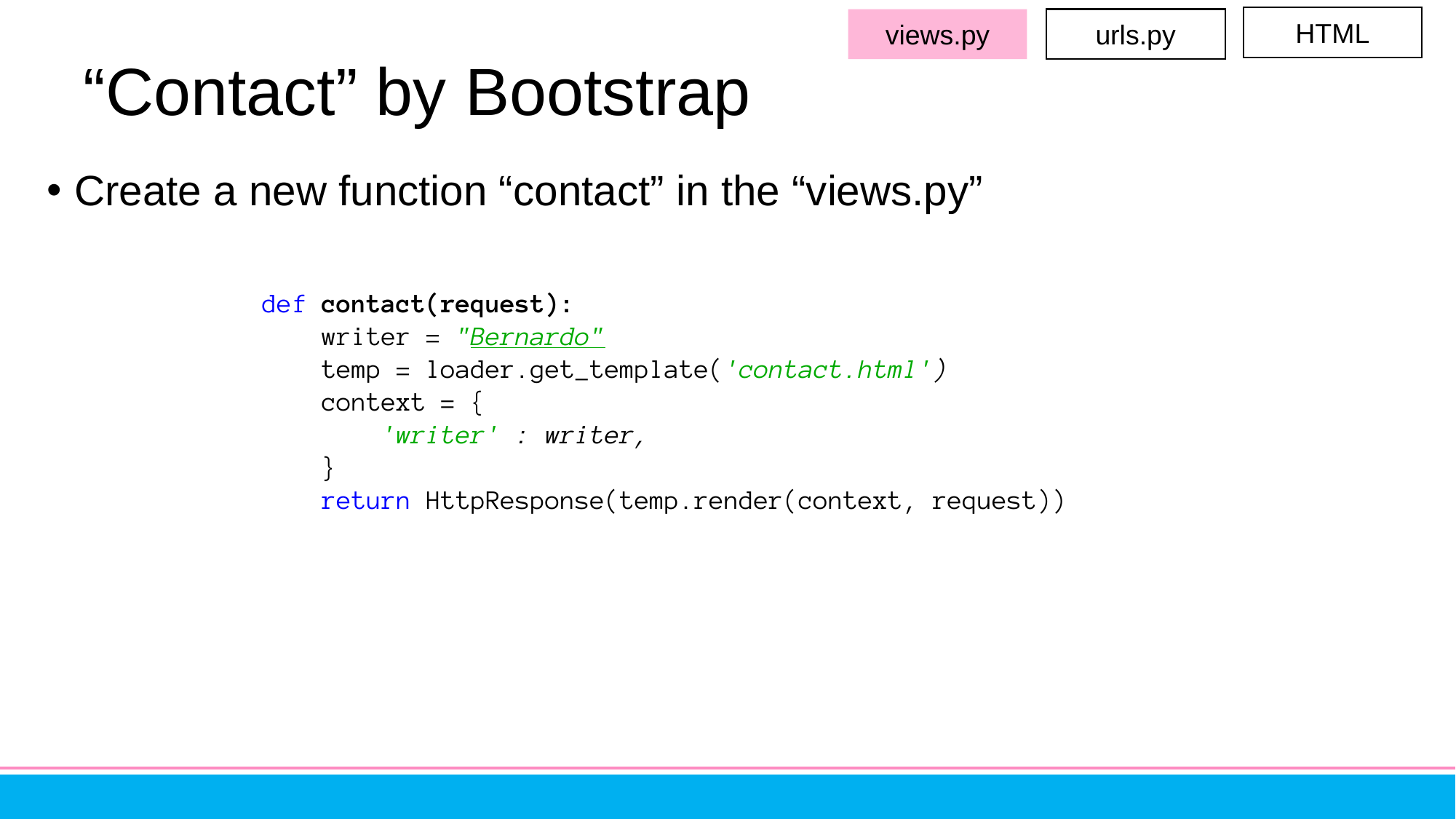

HTML
views.py
urls.py
# “Contact” by Bootstrap
Create a new function “contact” in the “views.py”
def contact(request):
    writer = "Bernardo"
    temp = loader.get_template('contact.html')
    context = {
        'writer' : writer,
    }
    return HttpResponse(temp.render(context, request))